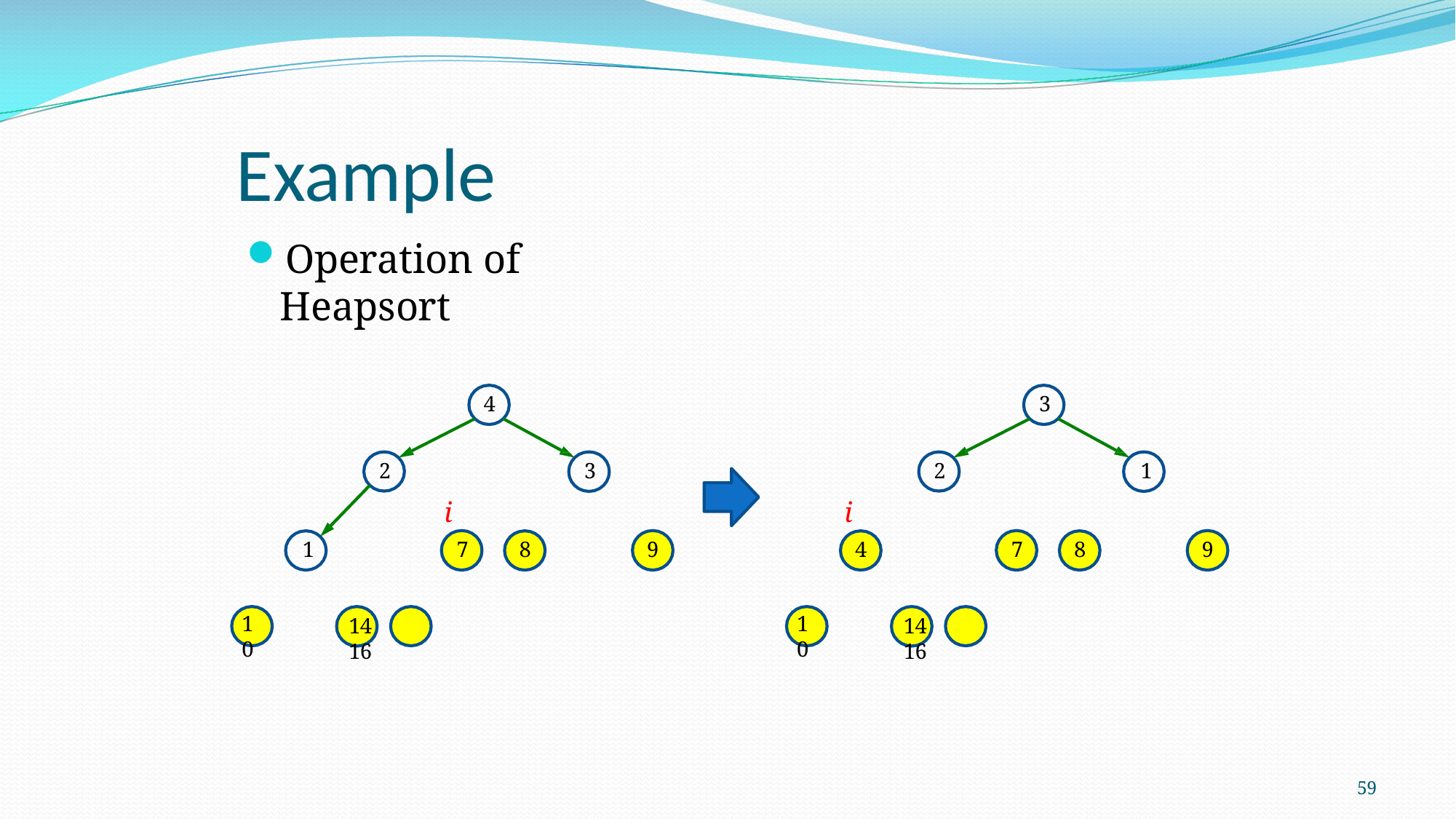

# Example
Operation of Heapsort

4
3

2
2
3
1

i
i

1
7
8
9
4
7
8
9

10
10
14	16
14	16
59